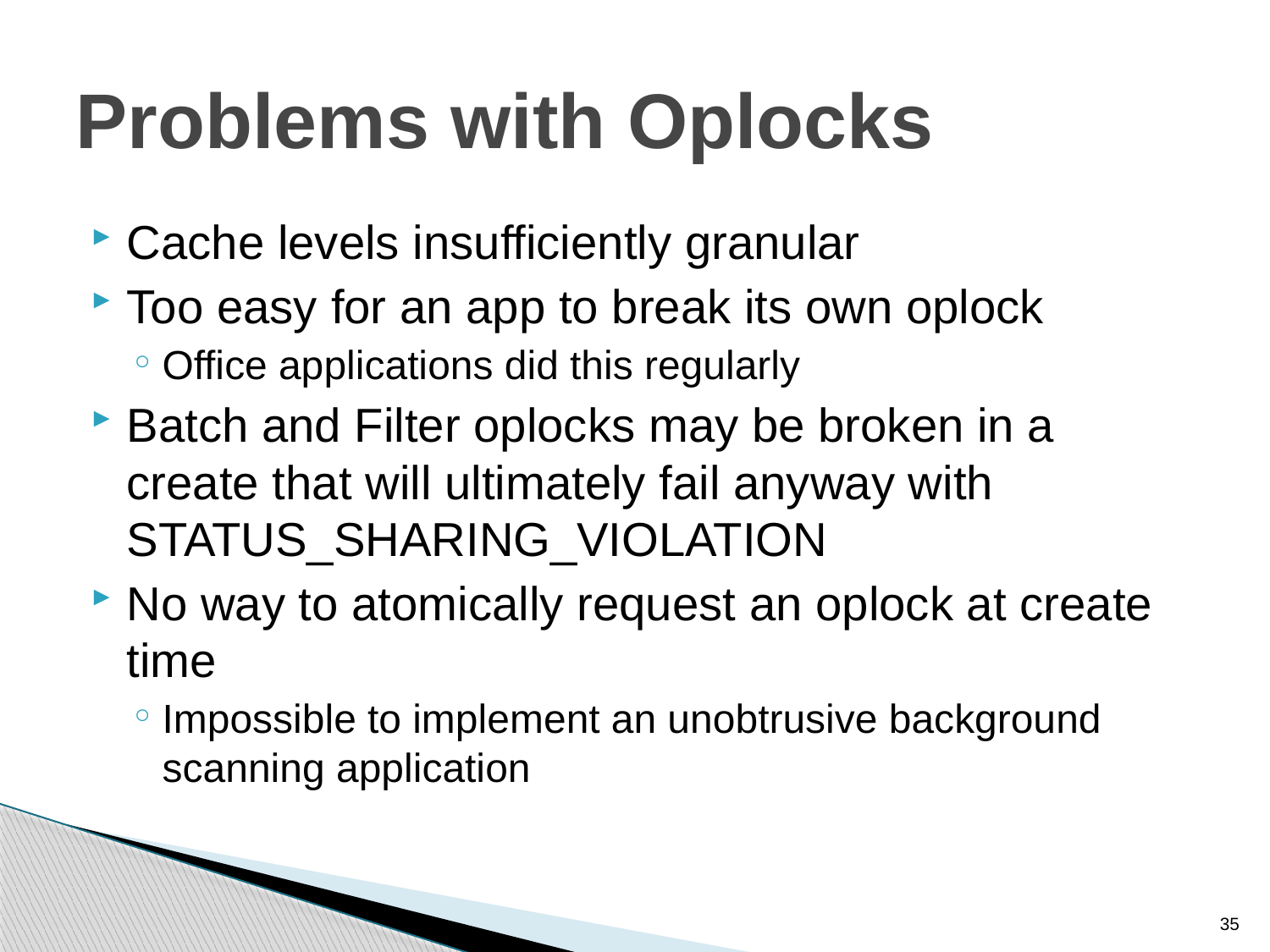

# Problems with Oplocks
Cache levels insufficiently granular
Too easy for an app to break its own oplock
Office applications did this regularly
Batch and Filter oplocks may be broken in a create that will ultimately fail anyway with STATUS_SHARING_VIOLATION
No way to atomically request an oplock at create time
Impossible to implement an unobtrusive background scanning application
35